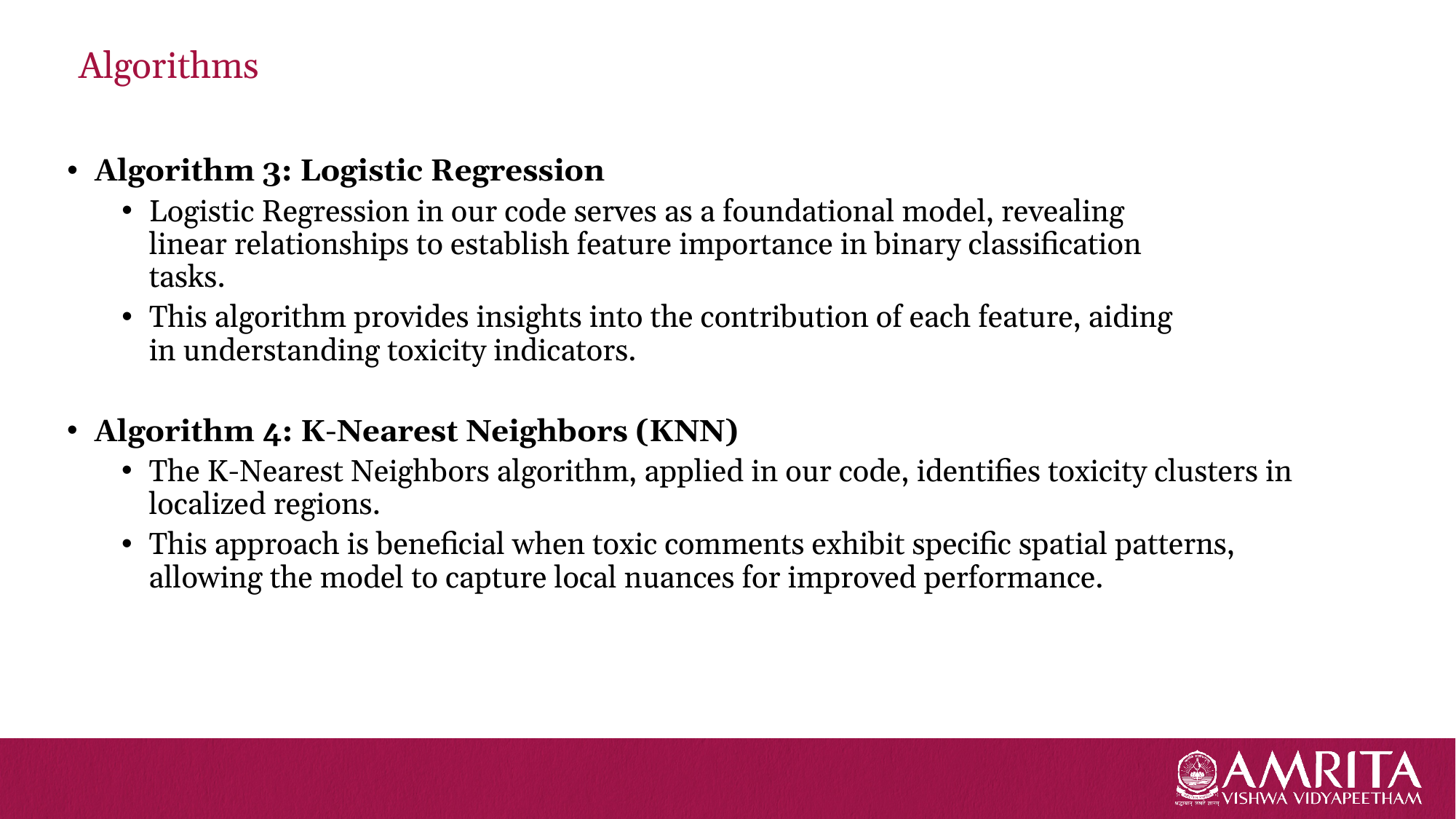

# Algorithms
Algorithm 3: Logistic Regression
Logistic Regression in our code serves as a foundational model, revealing linear relationships to establish feature importance in binary classification tasks.
This algorithm provides insights into the contribution of each feature, aiding in understanding toxicity indicators.
Algorithm 4: K-Nearest Neighbors (KNN)
The K-Nearest Neighbors algorithm, applied in our code, identifies toxicity clusters in localized regions.
This approach is beneficial when toxic comments exhibit specific spatial patterns, allowing the model to capture local nuances for improved performance.